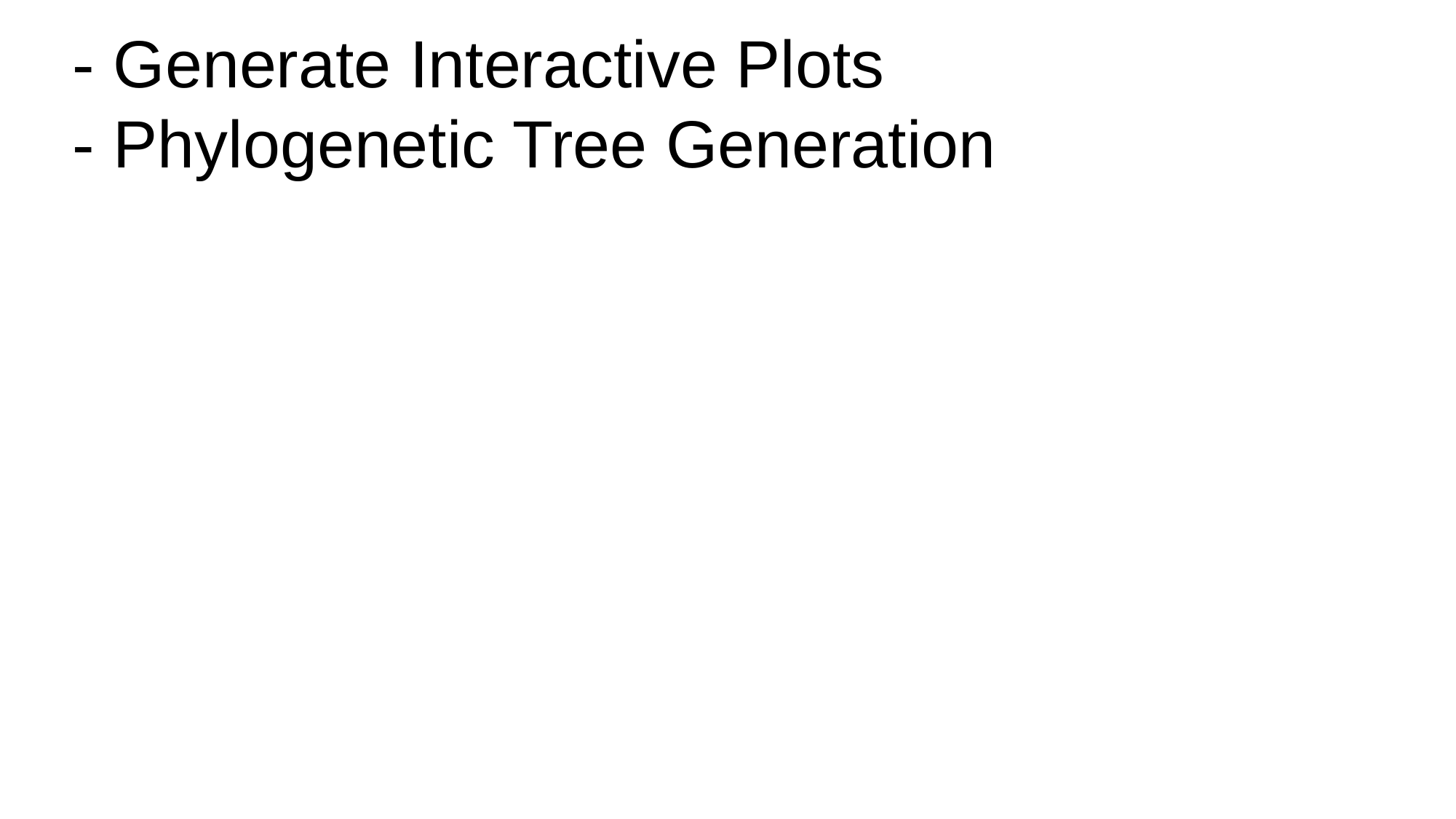

# - Generate Interactive Plots
- Phylogenetic Tree Generation